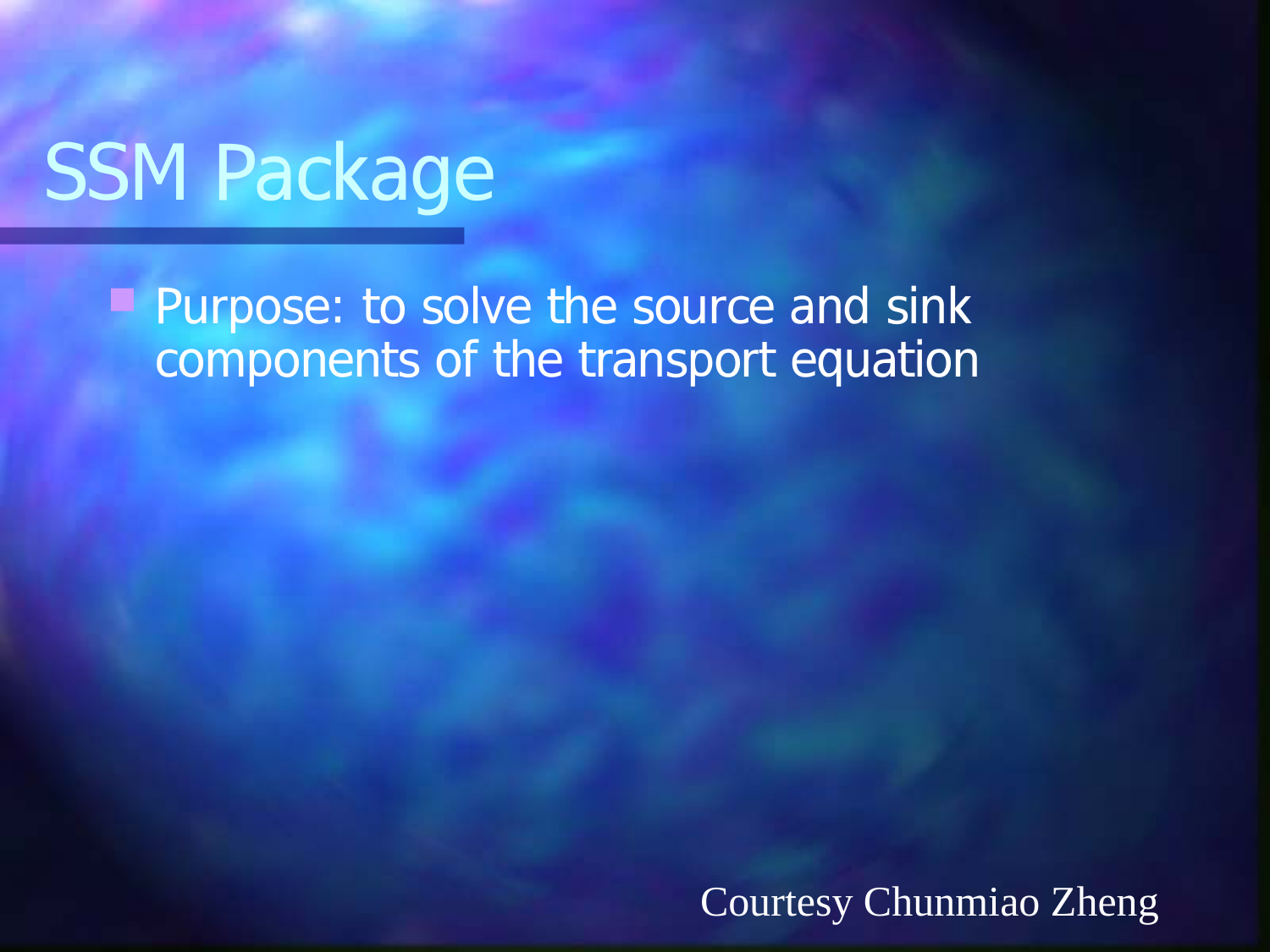

# SSM Package
Purpose: to solve the source and sink components of the transport equation
Courtesy Chunmiao Zheng